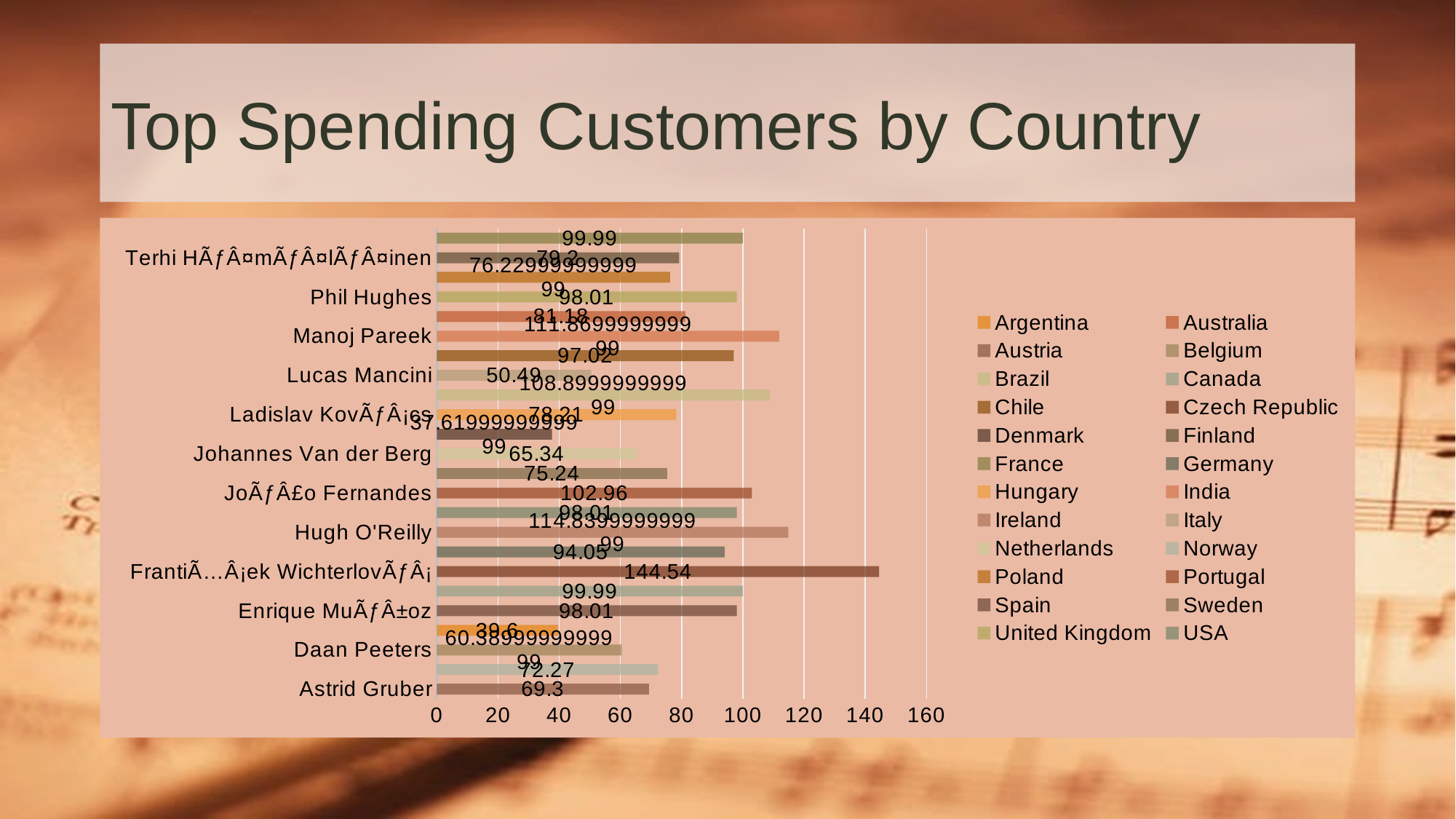

# Top Spending Customers by Country

### Chart

| Category | Argentina | Australia | Austria | Belgium | Brazil | Canada | Chile | Czech Republic | Denmark | Finland | France | Germany | Hungary | India | Ireland | Italy | Netherlands | Norway | Poland | Portugal | Spain | Sweden | United Kingdom | USA |
|---|---|---|---|---|---|---|---|---|---|---|---|---|---|---|---|---|---|---|---|---|---|---|---|---|
| Astrid Gruber | None | None | 69.3 | None | None | None | None | None | None | None | None | None | None | None | None | None | None | None | None | None | None | None | None | None |
| BjÃƒÂ¸rn Hansen | None | None | None | None | None | None | None | None | None | None | None | None | None | None | None | None | None | 72.27 | None | None | None | None | None | None |
| Daan Peeters | None | None | None | 60.3899999999999 | None | None | None | None | None | None | None | None | None | None | None | None | None | None | None | None | None | None | None | None |
| Diego GutiÃƒÂ©rrez | 39.6 | None | None | None | None | None | None | None | None | None | None | None | None | None | None | None | None | None | None | None | None | None | None | None |
| Enrique MuÃƒÂ±oz | None | None | None | None | None | None | None | None | None | None | None | None | None | None | None | None | None | None | None | None | 98.01 | None | None | None |
| FranÃƒÂ§ois Tremblay | None | None | None | None | None | 99.99 | None | None | None | None | None | None | None | None | None | None | None | None | None | None | None | None | None | None |
| FrantiÃ…Â¡ek WichterlovÃƒÂ¡ | None | None | None | None | None | None | None | 144.54 | None | None | None | None | None | None | None | None | None | None | None | None | None | None | None | None |
| Fynn Zimmermann | None | None | None | None | None | None | None | None | None | None | None | 94.05 | None | None | None | None | None | None | None | None | None | None | None | None |
| Hugh O'Reilly | None | None | None | None | None | None | None | None | None | None | None | None | None | None | 114.839999999999 | None | None | None | None | None | None | None | None | None |
| Jack Smith | None | None | None | None | None | None | None | None | None | None | None | None | None | None | None | None | None | None | None | None | None | None | None | 98.01 |
| JoÃƒÂ£o Fernandes | None | None | None | None | None | None | None | None | None | None | None | None | None | None | None | None | None | None | None | 102.96 | None | None | None | None |
| Joakim Johansson | None | None | None | None | None | None | None | None | None | None | None | None | None | None | None | None | None | None | None | None | None | 75.24 | None | None |
| Johannes Van der Berg | None | None | None | None | None | None | None | None | None | None | None | None | None | None | None | None | 65.34 | None | None | None | None | None | None | None |
| Kara Nielsen | None | None | None | None | None | None | None | None | 37.6199999999999 | None | None | None | None | None | None | None | None | None | None | None | None | None | None | None |
| Ladislav KovÃƒÂ¡cs | None | None | None | None | None | None | None | None | None | None | None | None | 78.21 | None | None | None | None | None | None | None | None | None | None | None |
| LuÃƒÂ­s GonÃƒÂ§alves | None | None | None | None | 108.899999999999 | None | None | None | None | None | None | None | None | None | None | None | None | None | None | None | None | None | None | None |
| Lucas Mancini | None | None | None | None | None | None | None | None | None | None | None | None | None | None | None | 50.49 | None | None | None | None | None | None | None | None |
| Luis Rojas | None | None | None | None | None | None | 97.02 | None | None | None | None | None | None | None | None | None | None | None | None | None | None | None | None | None |
| Manoj Pareek | None | None | None | None | None | None | None | None | None | None | None | None | None | 111.869999999999 | None | None | None | None | None | None | None | None | None | None |
| Mark Taylor | None | 81.18 | None | None | None | None | None | None | None | None | None | None | None | None | None | None | None | None | None | None | None | None | None | None |
| Phil Hughes | None | None | None | None | None | None | None | None | None | None | None | None | None | None | None | None | None | None | None | None | None | None | 98.01 | None |
| StanisÃ…â€šaw WÃƒÂ³jcik | None | None | None | None | None | None | None | None | None | None | None | None | None | None | None | None | None | None | 76.2299999999999 | None | None | None | None | None |
| Terhi HÃƒÂ¤mÃƒÂ¤lÃƒÂ¤inen | None | None | None | None | None | None | None | None | None | 79.2 | None | None | None | None | None | None | None | None | None | None | None | None | None | None |
| Wyatt Girard | None | None | None | None | None | None | None | None | None | None | 99.99 | None | None | None | None | None | None | None | None | None | None | None | None | None |